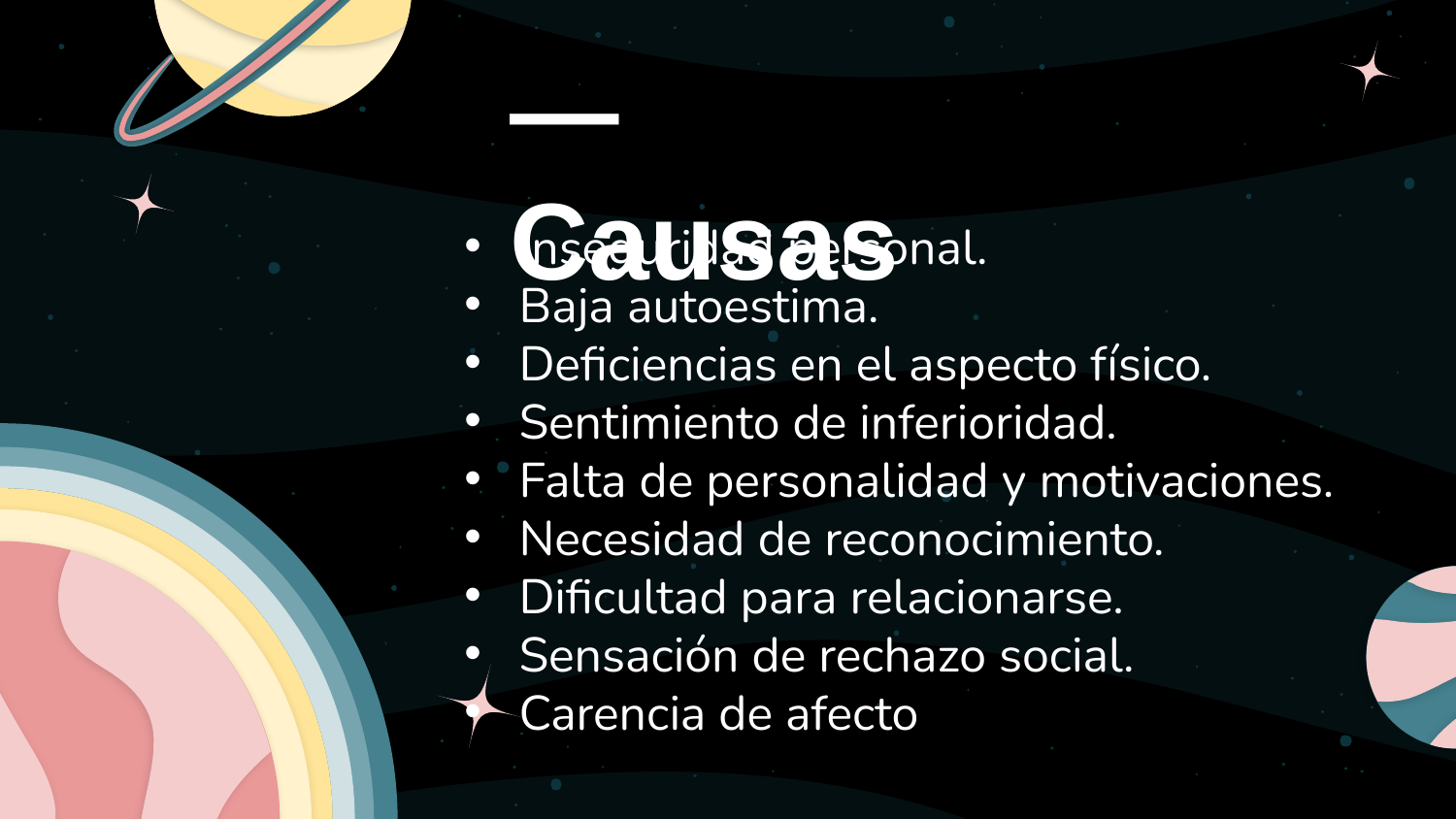

# —Causas
Inseguridad personal.
Baja autoestima.
Deficiencias en el aspecto físico.
Sentimiento de inferioridad.
Falta de personalidad y motivaciones.
Necesidad de reconocimiento.
Dificultad para relacionarse.
Sensación de rechazo social.
Carencia de afecto